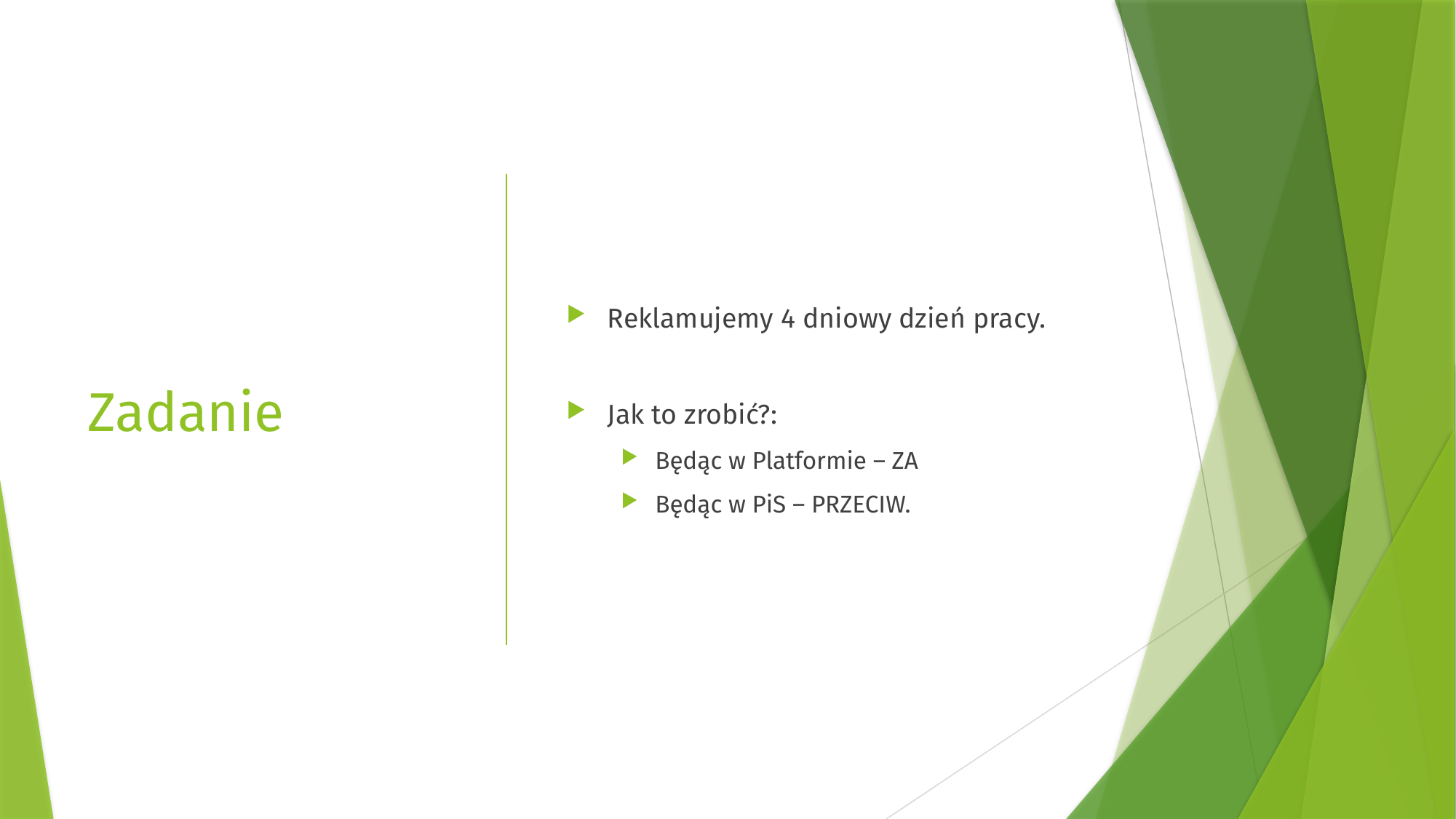

# Zadanie
Reklamujemy 4 dniowy dzień pracy.

Jak to zrobić?:
Będąc w Platformie – ZA
Będąc w PiS – PRZECIW.